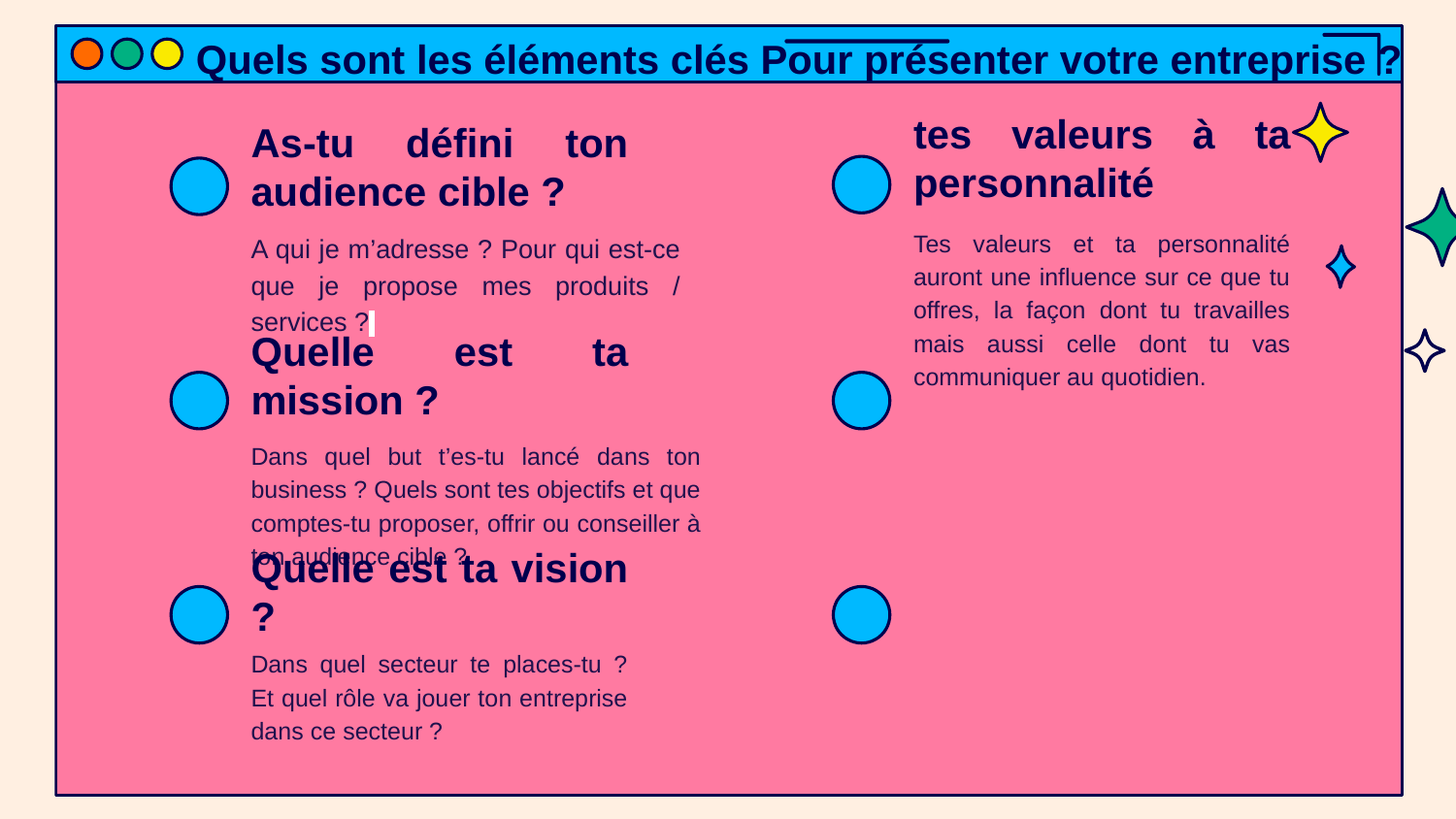

Quels sont les éléments clés Pour présenter votre entreprise ?
tes valeurs à ta personnalité
# As-tu défini ton audience cible ?
Tes valeurs et ta personnalité auront une influence sur ce que tu offres, la façon dont tu travailles mais aussi celle dont tu vas communiquer au quotidien.
A qui je m’adresse ? Pour qui est-ce que je propose mes produits / services ?
Quelle est ta mission ?
Dans quel but t’es-tu lancé dans ton business ? Quels sont tes objectifs et que comptes-tu proposer, offrir ou conseiller à ton audience cible ?

Quelle est ta vision ?
Dans quel secteur te places-tu ? Et quel rôle va jouer ton entreprise dans ce secteur ?